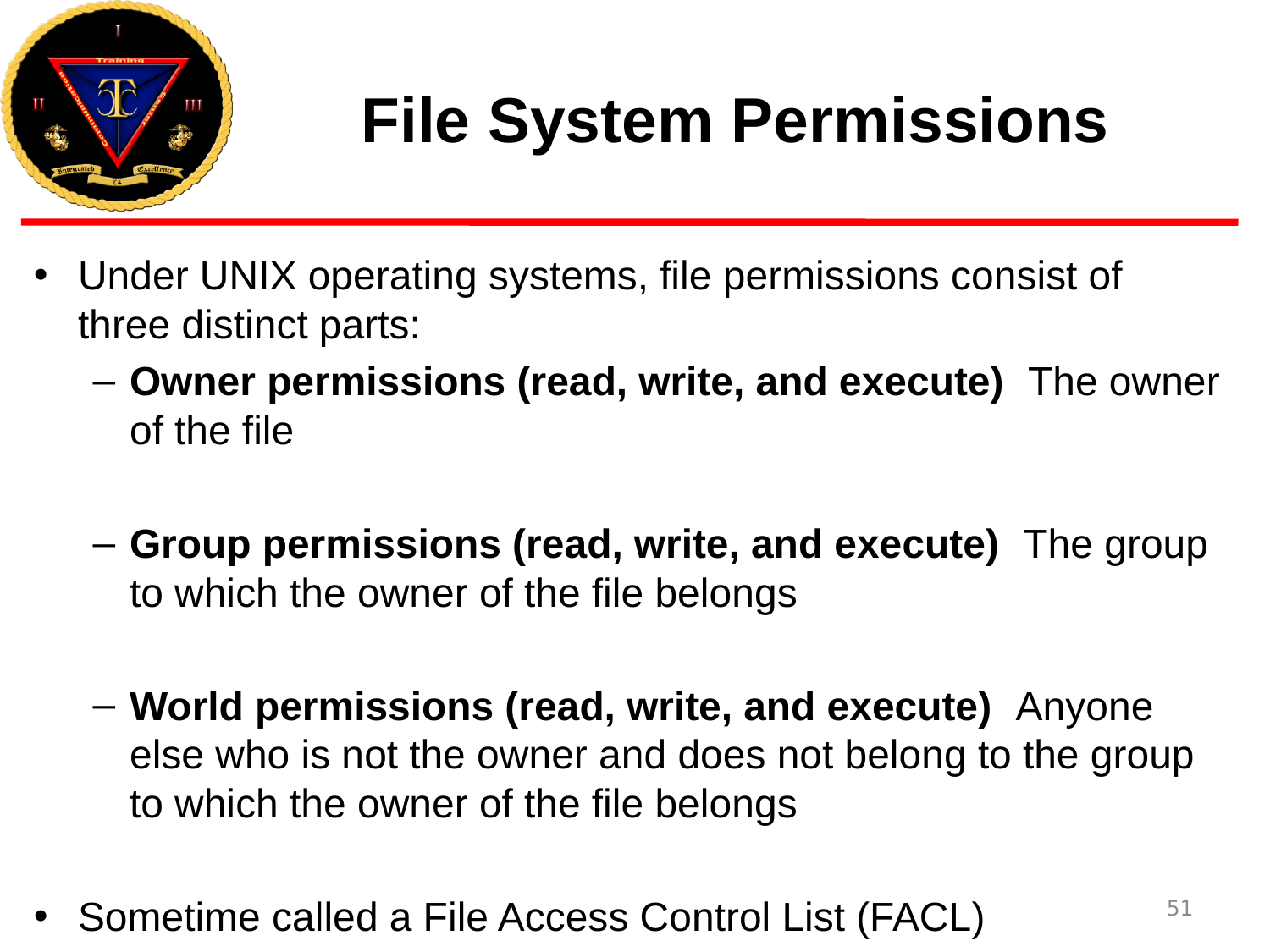

# File System Permissions
Under UNIX operating systems, file permissions consist of three distinct parts:
Owner permissions (read, write, and execute)  The owner of the file

Group permissions (read, write, and execute)  The group to which the owner of the file belongs

World permissions (read, write, and execute)  Anyone else who is not the owner and does not belong to the group to which the owner of the file belongs

Sometime called a File Access Control List (FACL)
51